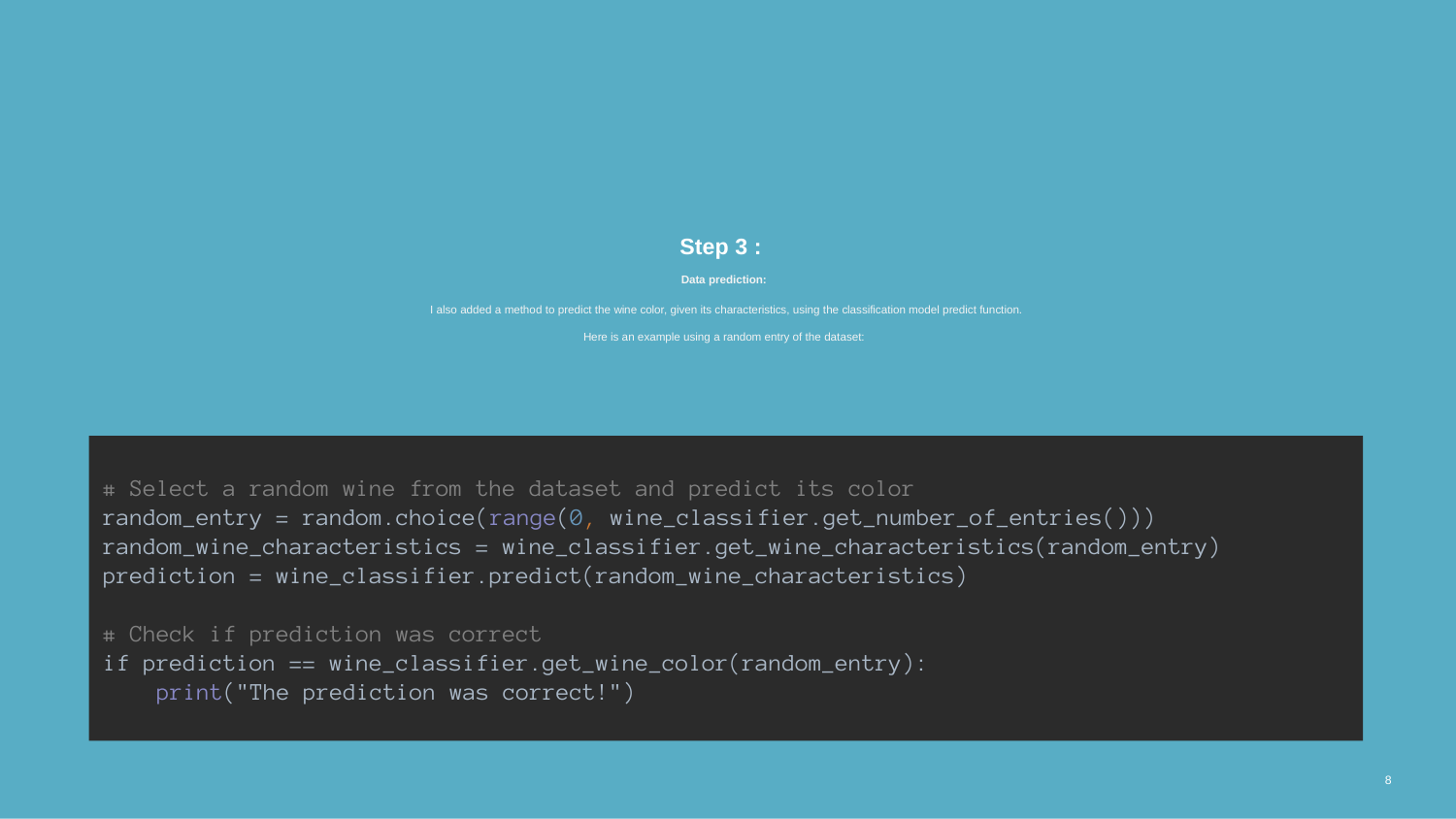

# Step 3 : Data prediction: I also added a method to predict the wine color, given its characteristics, using the classification model predict function. Here is an example using a random entry of the dataset:

# Select a random wine from the dataset and predict its color random_entry = random.choice(range(0, wine_classifier.get_number_of_entries())) random_wine_characteristics = wine_classifier.get_wine_characteristics(random_entry) prediction = wine_classifier.predict(random_wine_characteristics)

# Check if prediction was correct
if prediction == wine_classifier.get_wine_color(random_entry):
    print("The prediction was correct!")

8